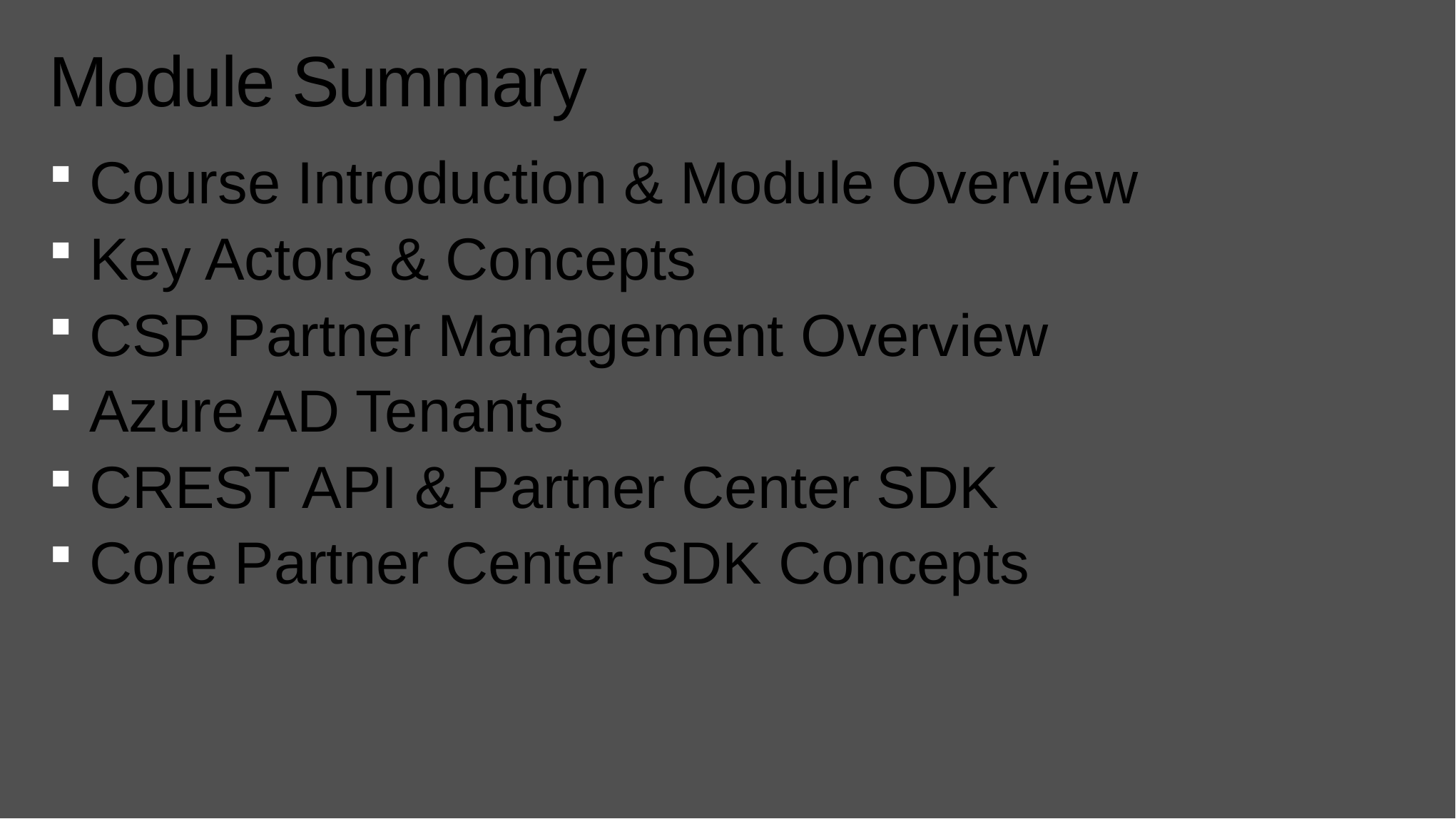

# Module Summary
Course Introduction & Module Overview
Key Actors & Concepts
CSP Partner Management Overview
Azure AD Tenants
CREST API & Partner Center SDK
Core Partner Center SDK Concepts